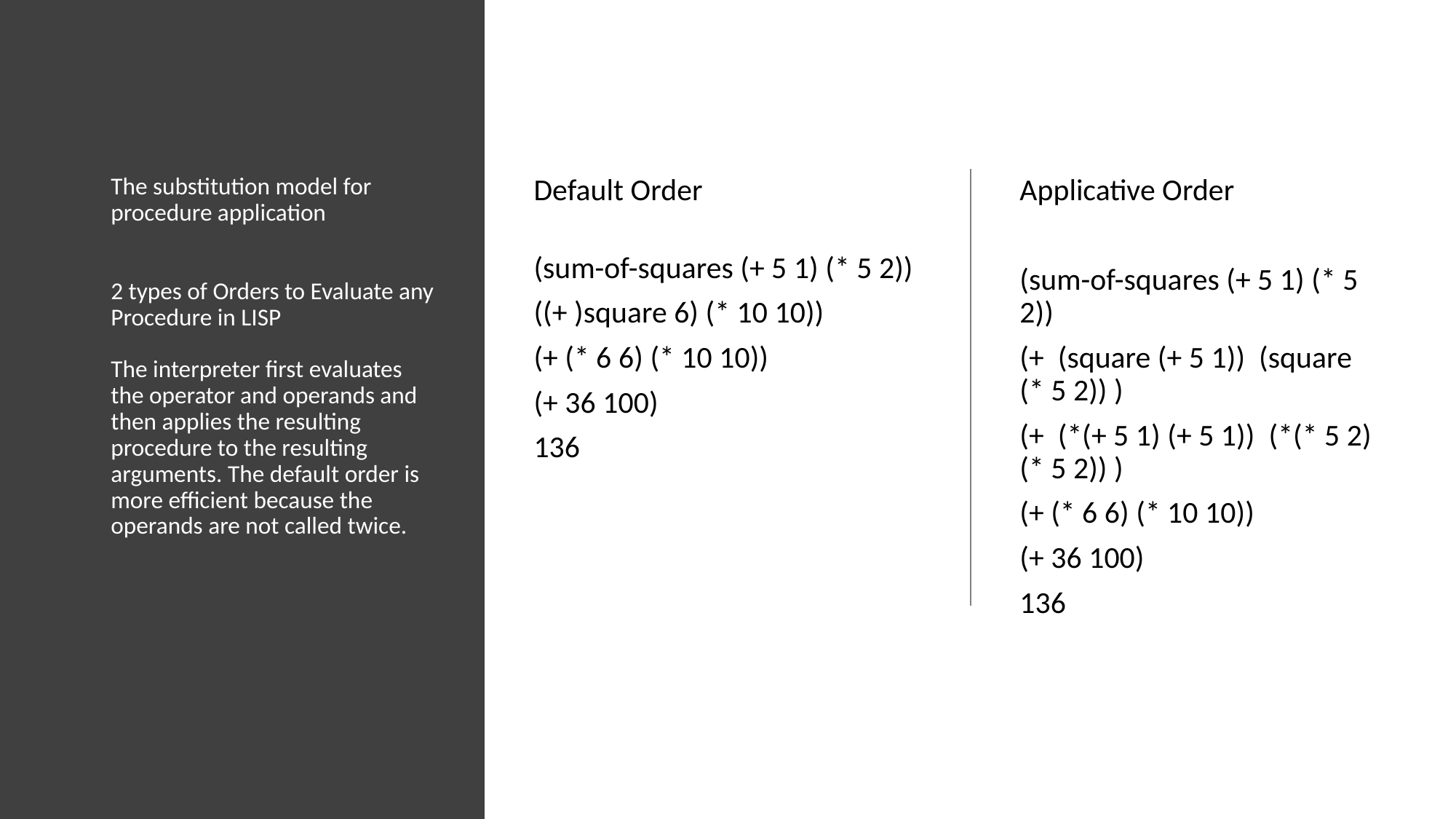

# The substitution model for procedure application 2 types of Orders to Evaluate any Procedure in LISP The interpreter first evaluates the operator and operands and then applies the resulting procedure to the resulting arguments. The default order is more efficient because the operands are not called twice.
Default Order

(sum-of-squares (+ 5 1) (* 5 2))
((+ )square 6) (* 10 10))
(+ (* 6 6) (* 10 10))
(+ 36 100)
136

Applicative Order

(sum-of-squares (+ 5 1) (* 5 2))
(+  (square (+ 5 1))  (square (* 5 2)) )
(+  (*(+ 5 1) (+ 5 1))  (*(* 5 2) (* 5 2)) )
(+ (* 6 6) (* 10 10))
(+ 36 100)
136